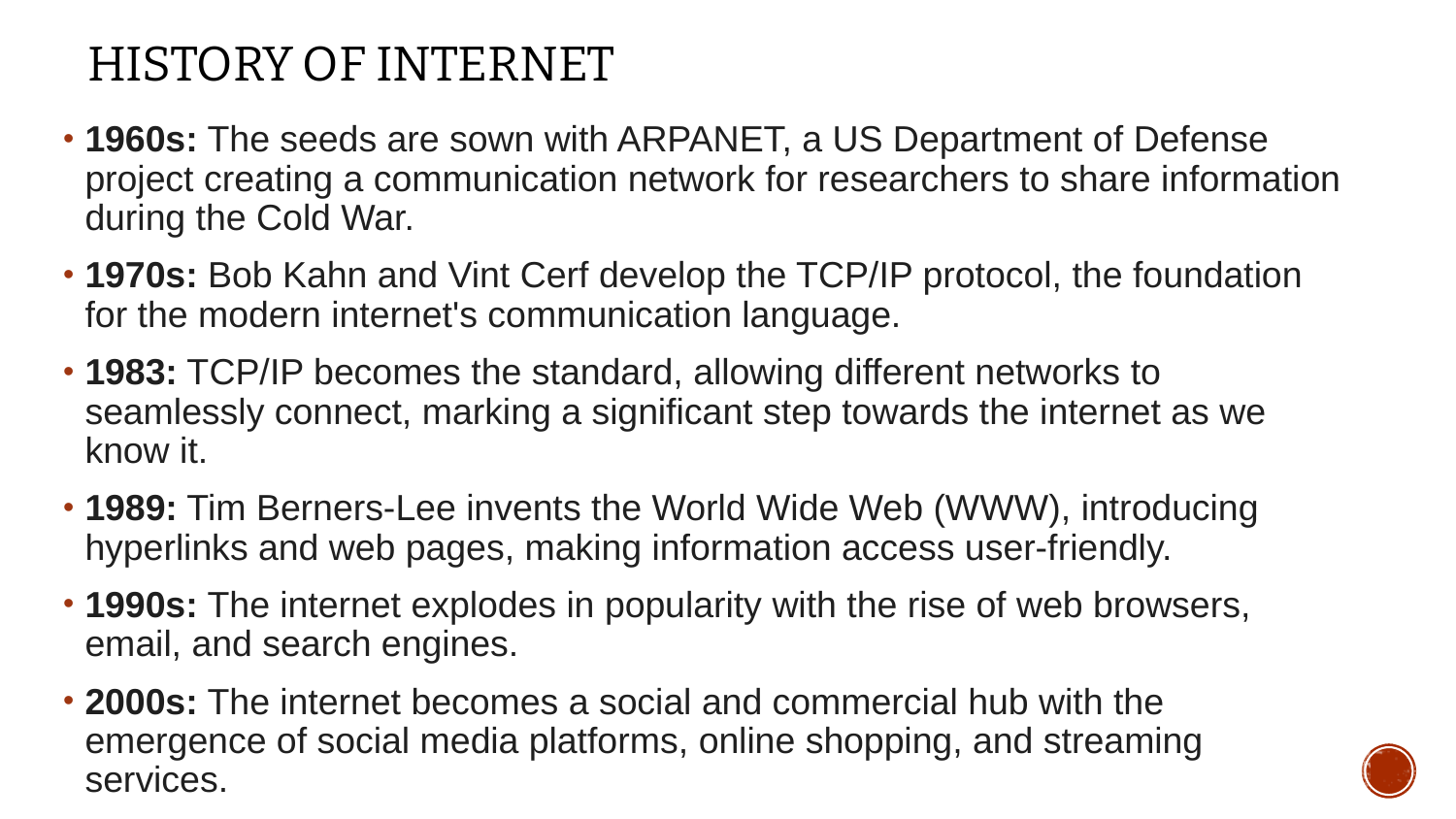

# History of Internet
1960s: The seeds are sown with ARPANET, a US Department of Defense project creating a communication network for researchers to share information during the Cold War.
1970s: Bob Kahn and Vint Cerf develop the TCP/IP protocol, the foundation for the modern internet's communication language.
1983: TCP/IP becomes the standard, allowing different networks to seamlessly connect, marking a significant step towards the internet as we know it.
1989: Tim Berners-Lee invents the World Wide Web (WWW), introducing hyperlinks and web pages, making information access user-friendly.
1990s: The internet explodes in popularity with the rise of web browsers, email, and search engines.
2000s: The internet becomes a social and commercial hub with the emergence of social media platforms, online shopping, and streaming services.
Present Day: The internet continues to evolve, shaping communication, education, and global interaction in profound ways.